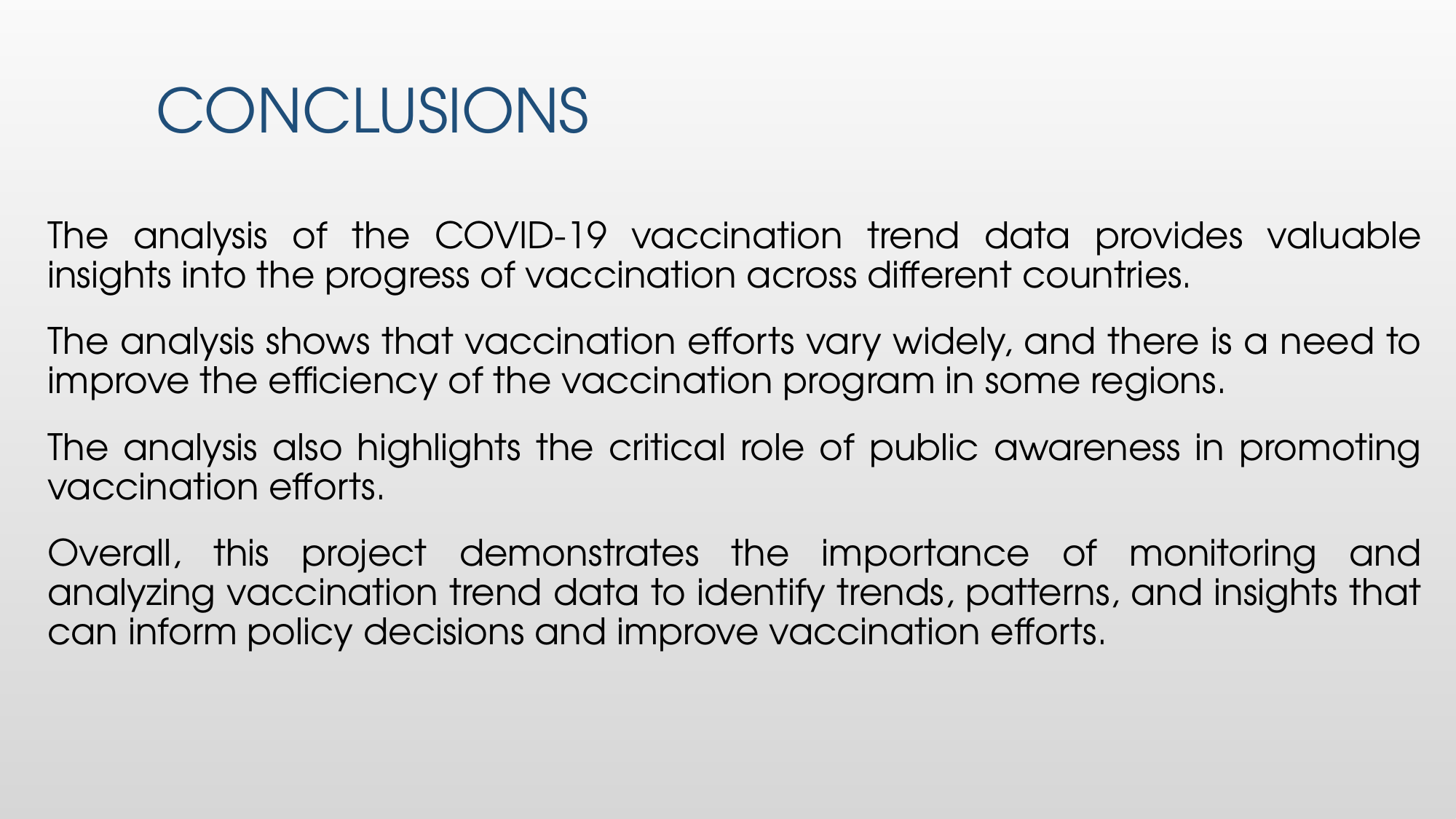

# Conclusions
The analysis of the COVID-19 vaccination trend data provides valuable insights into the progress of vaccination across different countries.
The analysis shows that vaccination efforts vary widely, and there is a need to improve the efficiency of the vaccination program in some regions.
The analysis also highlights the critical role of public awareness in promoting vaccination efforts.
Overall, this project demonstrates the importance of monitoring and analyzing vaccination trend data to identify trends, patterns, and insights that can inform policy decisions and improve vaccination efforts.